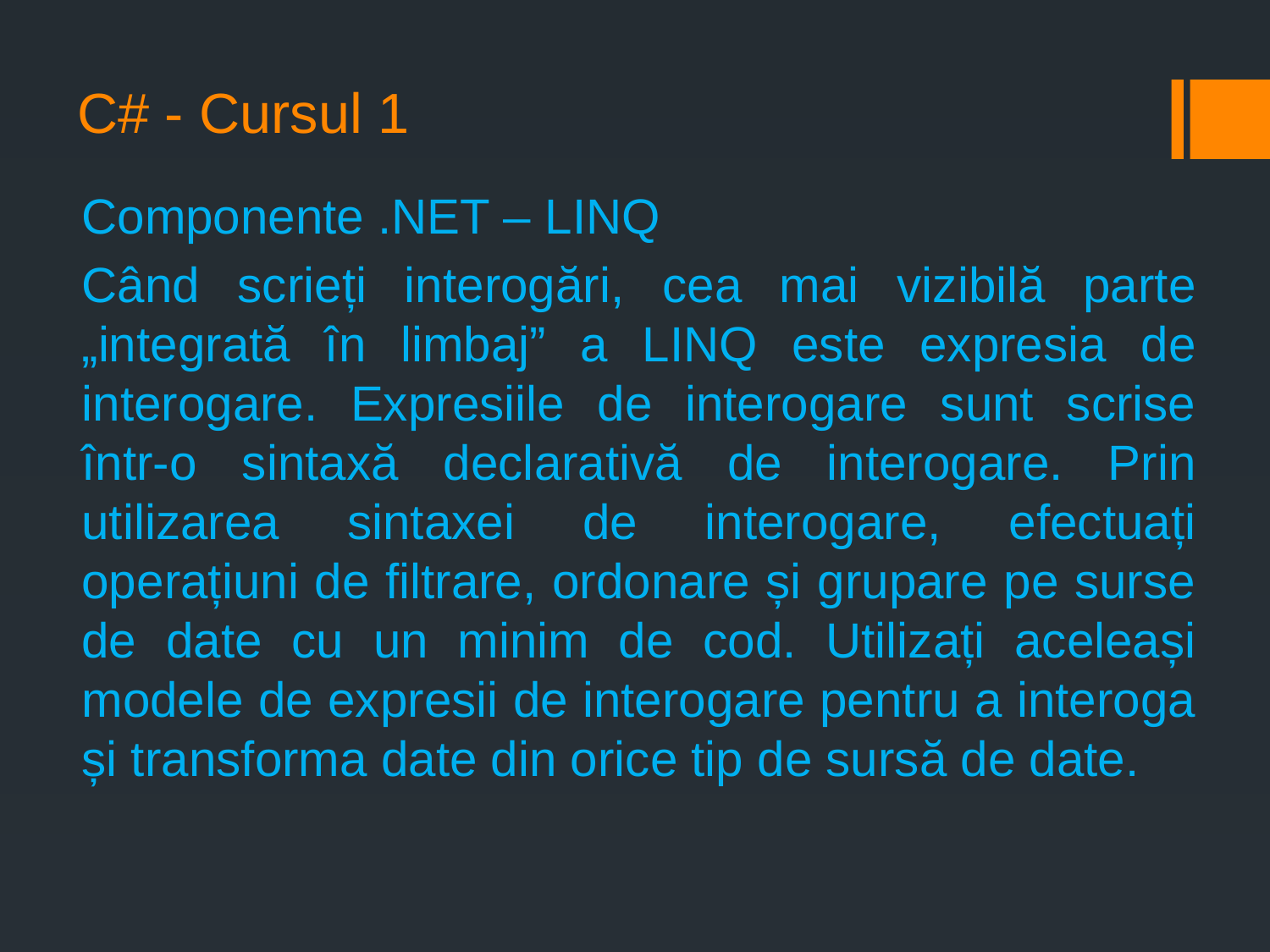

# C# - Cursul 1
Componente .NET – LINQ
Când scrieți interogări, cea mai vizibilă parte „integrată în limbaj” a LINQ este expresia de interogare. Expresiile de interogare sunt scrise într-o sintaxă declarativă de interogare. Prin utilizarea sintaxei de interogare, efectuați operațiuni de filtrare, ordonare și grupare pe surse de date cu un minim de cod. Utilizați aceleași modele de expresii de interogare pentru a interoga și transforma date din orice tip de sursă de date.